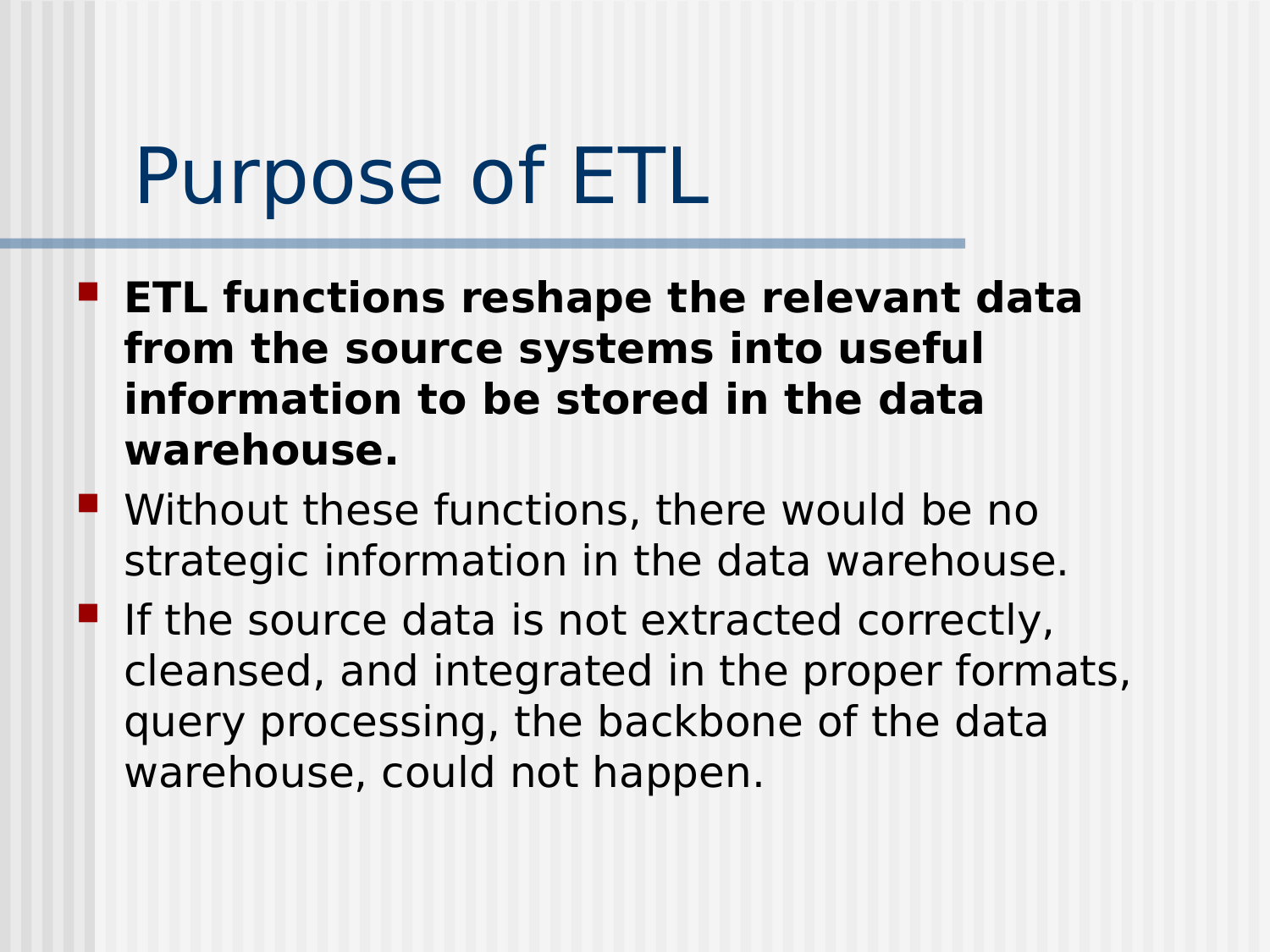

# Purpose of ETL
ETL functions reshape the relevant data from the source systems into useful information to be stored in the data warehouse.
Without these functions, there would be no strategic information in the data warehouse.
If the source data is not extracted correctly, cleansed, and integrated in the proper formats, query processing, the backbone of the data warehouse, could not happen.